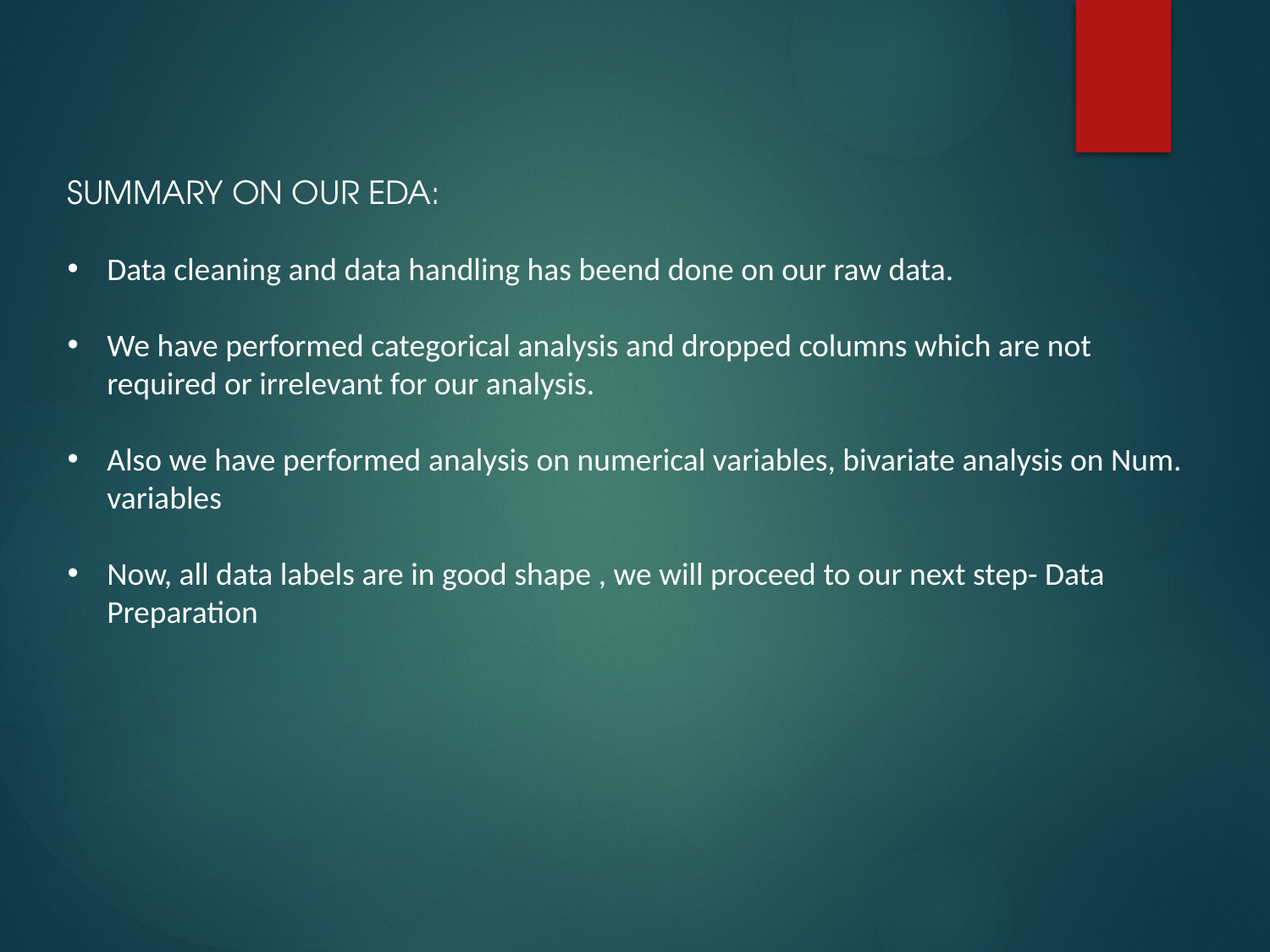

SUMMARY ON OUR EDA:

Data cleaning and data handling has beend done on our raw data.

We have performed categorical analysis and dropped columns which are not required or irrelevant for our analysis.

Also we have performed analysis on numerical variables, bivariate analysis on Num. variables

Now, all data labels are in good shape , we will proceed to our next step- Data Preparation